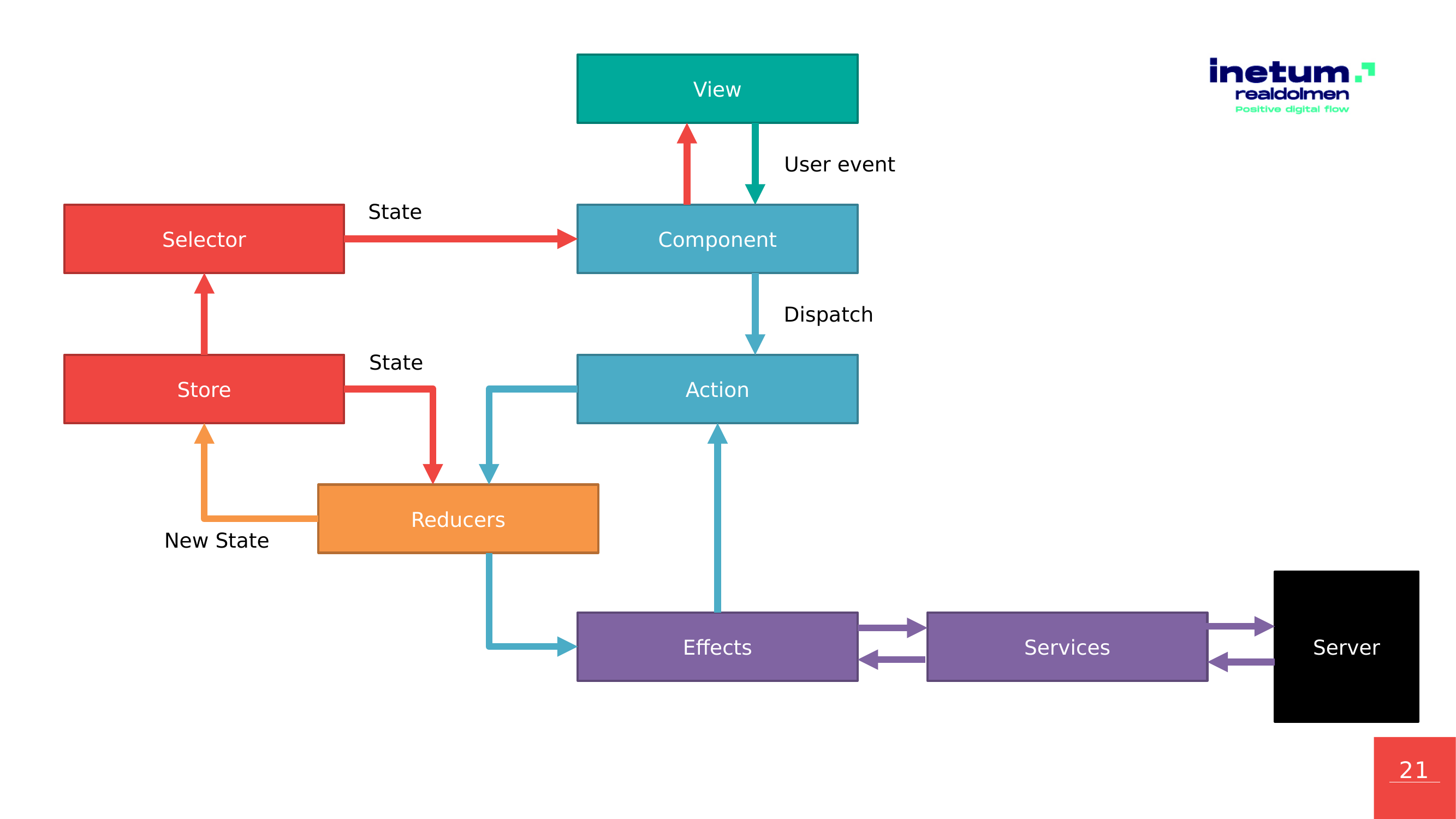

View
User event
State
Selector
Component
Dispatch
State
Store
Action
Reducers
New State
Server
Effects
Services